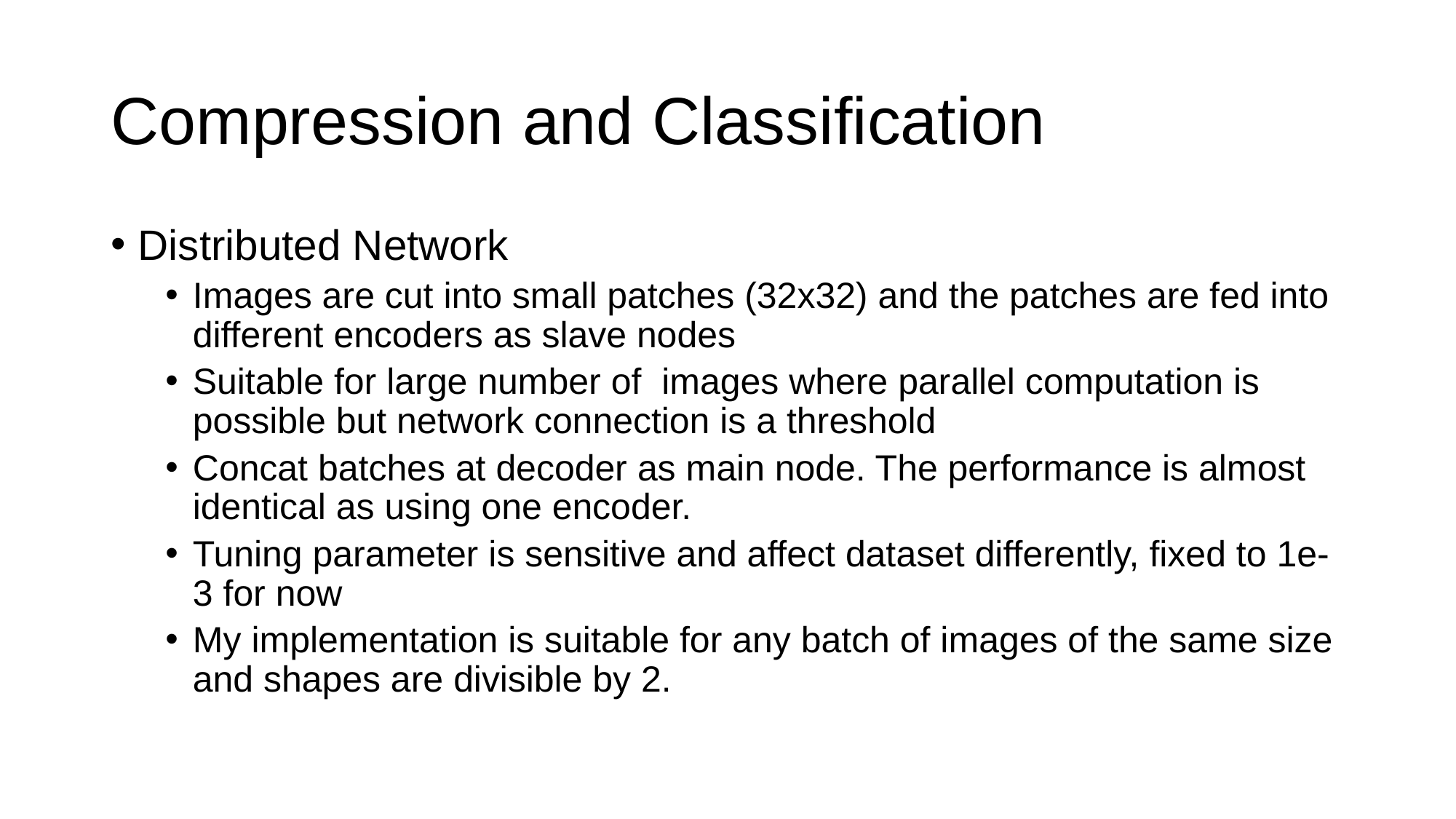

# Compression and Classification
Distributed Network
Images are cut into small patches (32x32) and the patches are fed into different encoders as slave nodes
Suitable for large number of  images where parallel computation is possible but network connection is a threshold
Concat batches at decoder as main node. The performance is almost identical as using one encoder.
Tuning parameter is sensitive and affect dataset differently, fixed to 1e-3 for now
My implementation is suitable for any batch of images of the same size and shapes are divisible by 2.